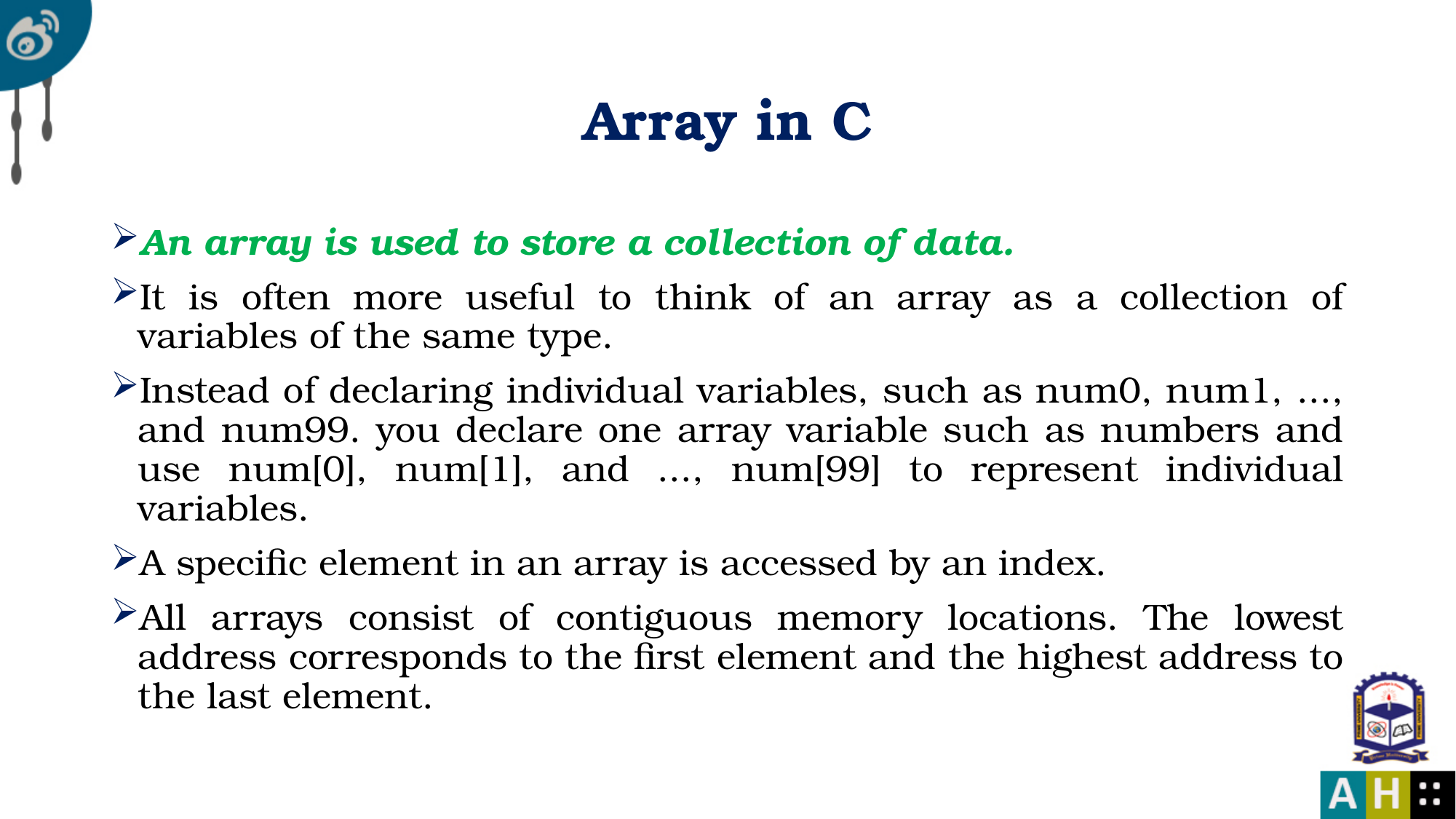

# Array in C
An array is used to store a collection of data.
It is often more useful to think of an array as a collection of variables of the same type.
Instead of declaring individual variables, such as num0, num1, ..., and num99. you declare one array variable such as numbers and use num[0], num[1], and ..., num[99] to represent individual variables.
A specific element in an array is accessed by an index.
All arrays consist of contiguous memory locations. The lowest address corresponds to the first element and the highest address to the last element.